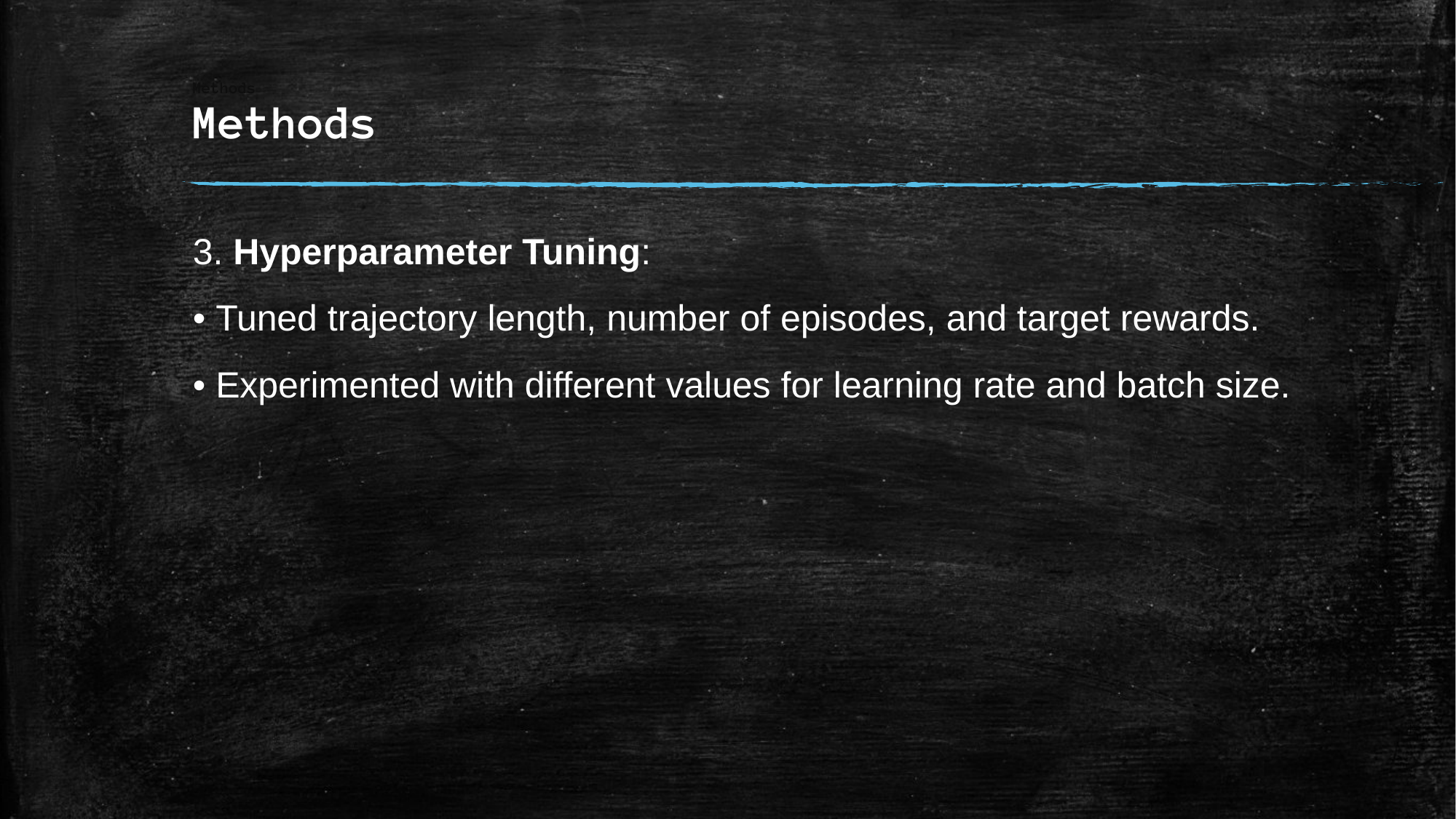

# Methods
Methods
3. Hyperparameter Tuning:
• Tuned trajectory length, number of episodes, and target rewards.
• Experimented with different values for learning rate and batch size.